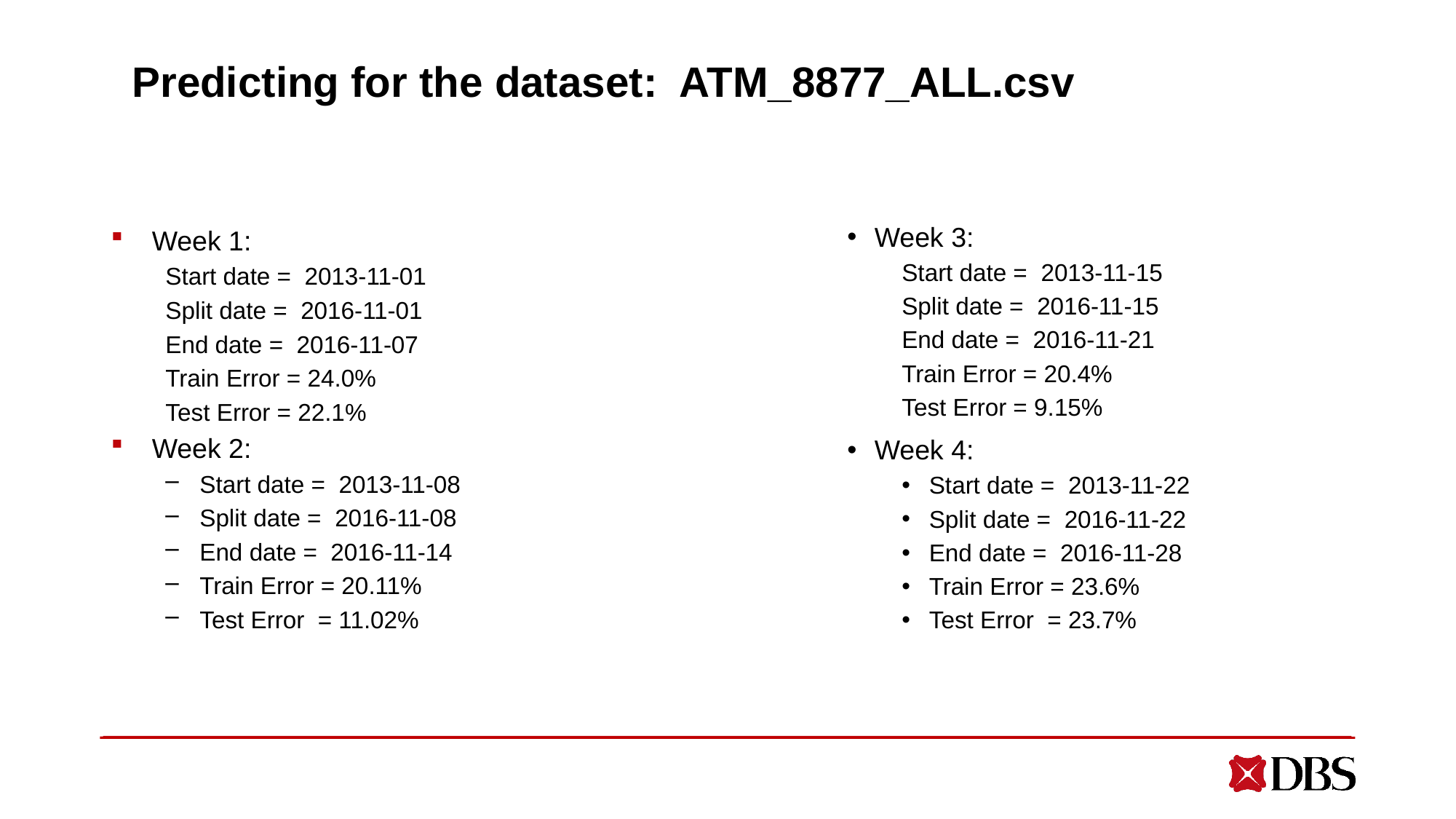

# Predicting for the dataset:  ATM_8877_ALL.csv
Week 1:
Start date =  2013-11-01
Split date =  2016-11-01
End date =  2016-11-07
Train Error = 24.0%
Test Error = 22.1%
Week 2:
Start date =  2013-11-08
Split date =  2016-11-08
End date =  2016-11-14
Train Error = 20.11%
Test Error  = 11.02%
Week 3:
Start date =  2013-11-15
Split date =  2016-11-15
End date =  2016-11-21
Train Error = 20.4%
Test Error = 9.15%
Week 4:
Start date =  2013-11-22
Split date =  2016-11-22
End date =  2016-11-28
Train Error = 23.6%
Test Error  = 23.7%